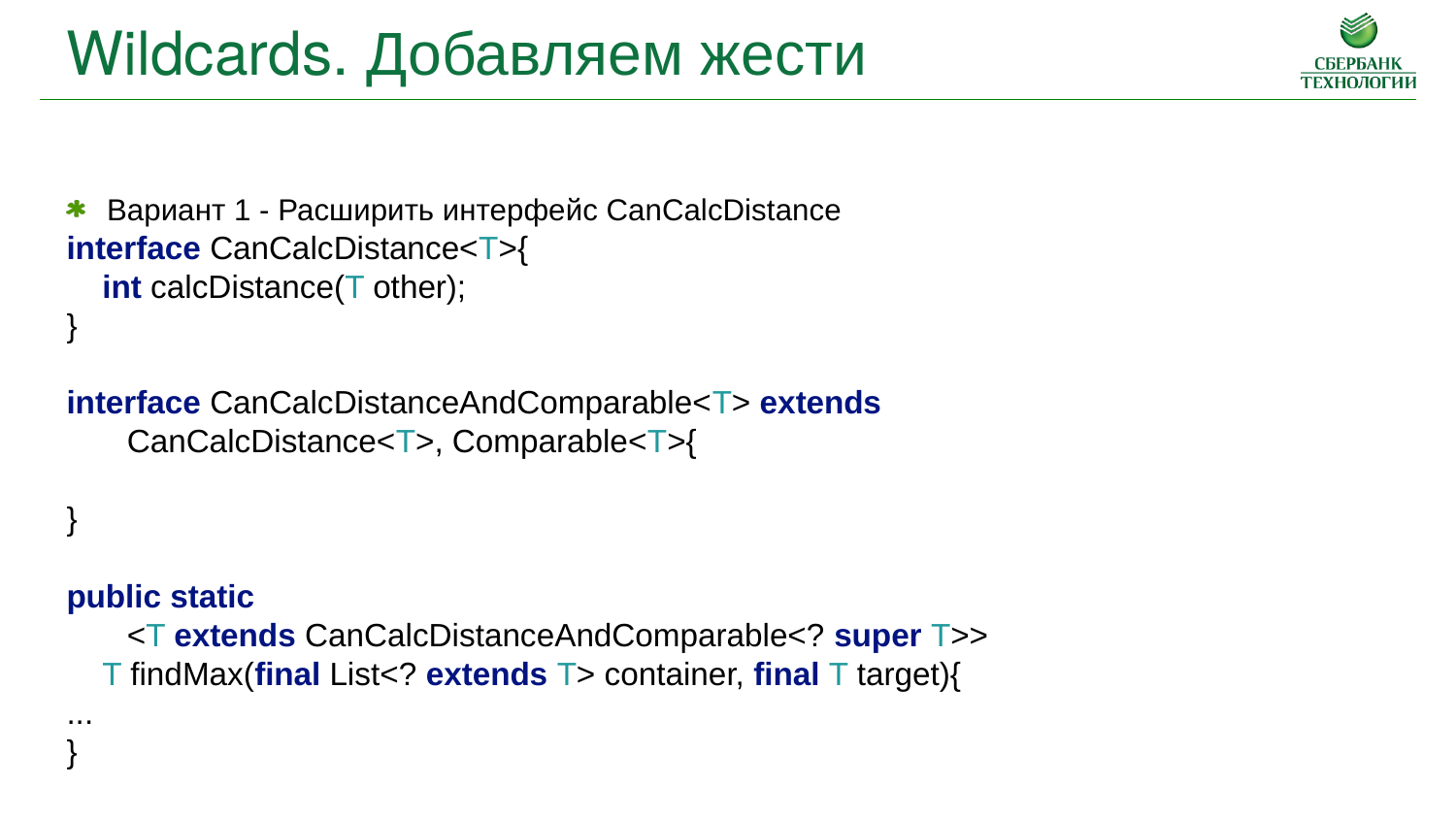

Wildcards. Добавляем жести
Вариант 1 - Расширить интерфейс CanCalcDistance
interface CanCalcDistance<T>{
    int calcDistance(T other);
}

interface CanCalcDistanceAndComparable<T> extends
CanCalcDistance<T>, Comparable<T>{

}

public static
<T extends CanCalcDistanceAndComparable<? super T>>
    T findMax(final List<? extends T> container, final T target){
...
}